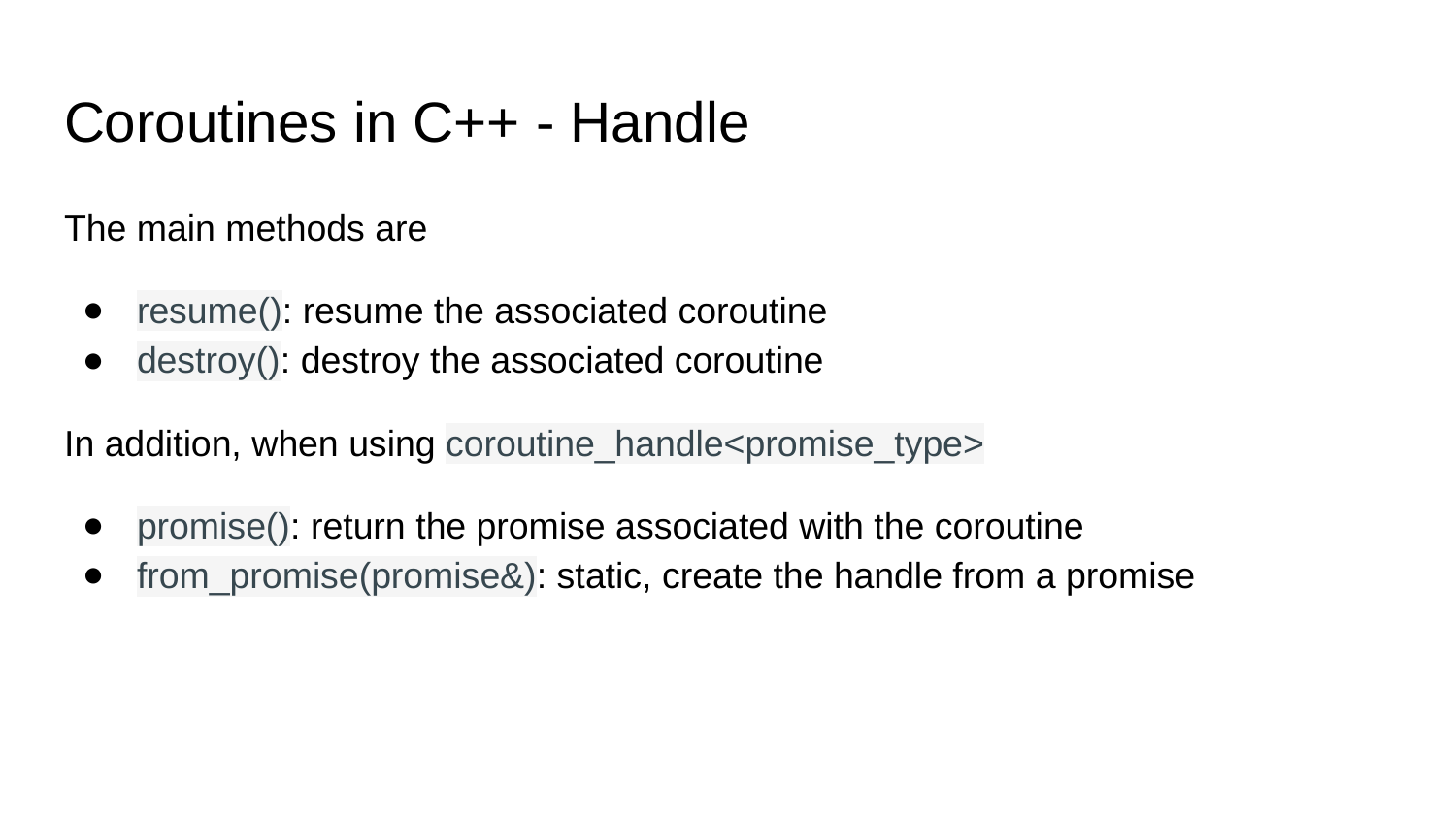

# Coroutines in C++ - Handle
The main methods are
resume(): resume the associated coroutine
destroy(): destroy the associated coroutine
In addition, when using coroutine_handle<promise_type>
promise(): return the promise associated with the coroutine
from_promise(promise&): static, create the handle from a promise